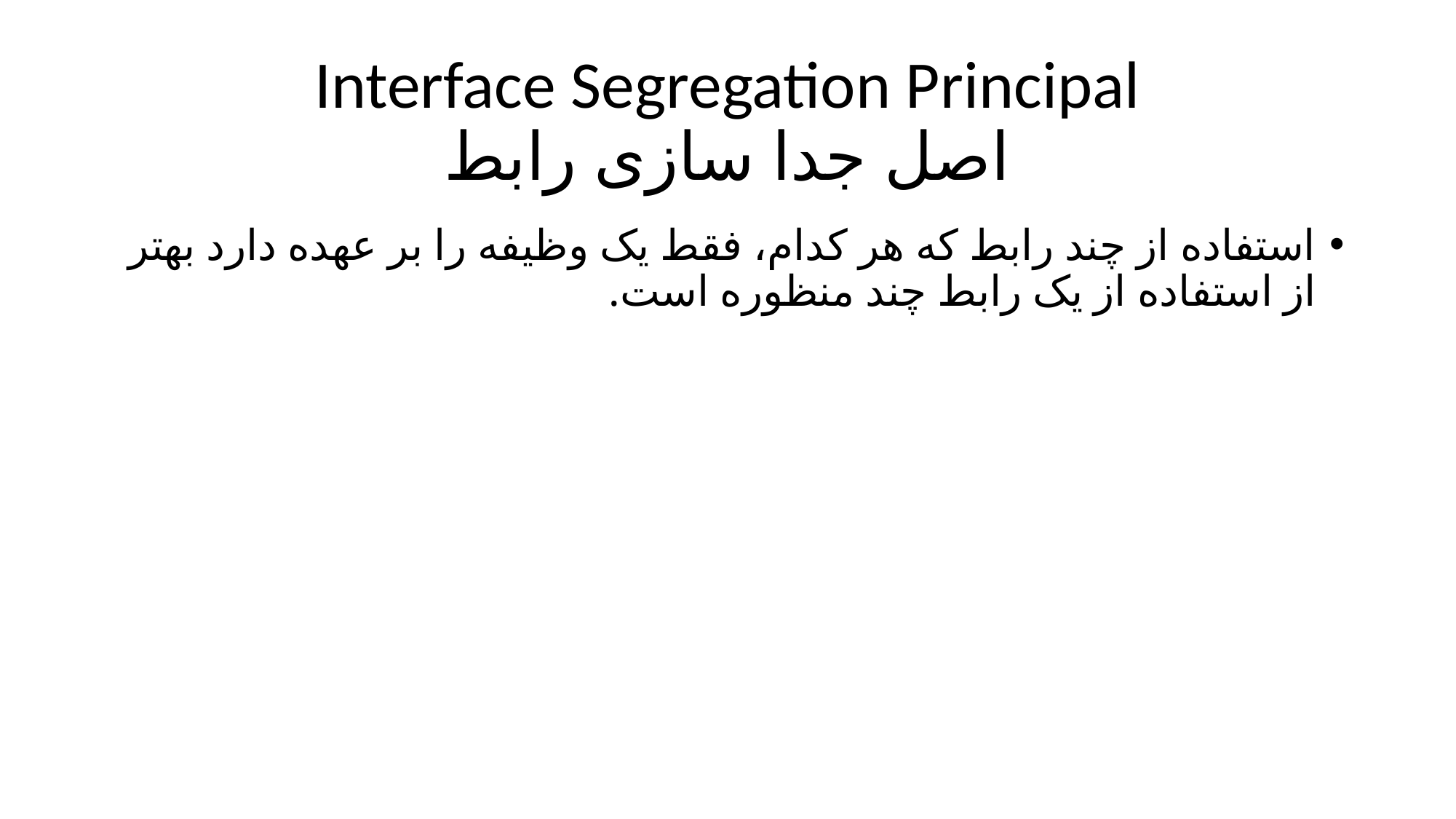

# Interface Segregation Principal اصل جدا سازی رابط
استفاده از چند رابط که هر کدام، فقط یک وظیفه را بر عهده دارد بهتر از استفاده از یک رابط چند منظوره است.